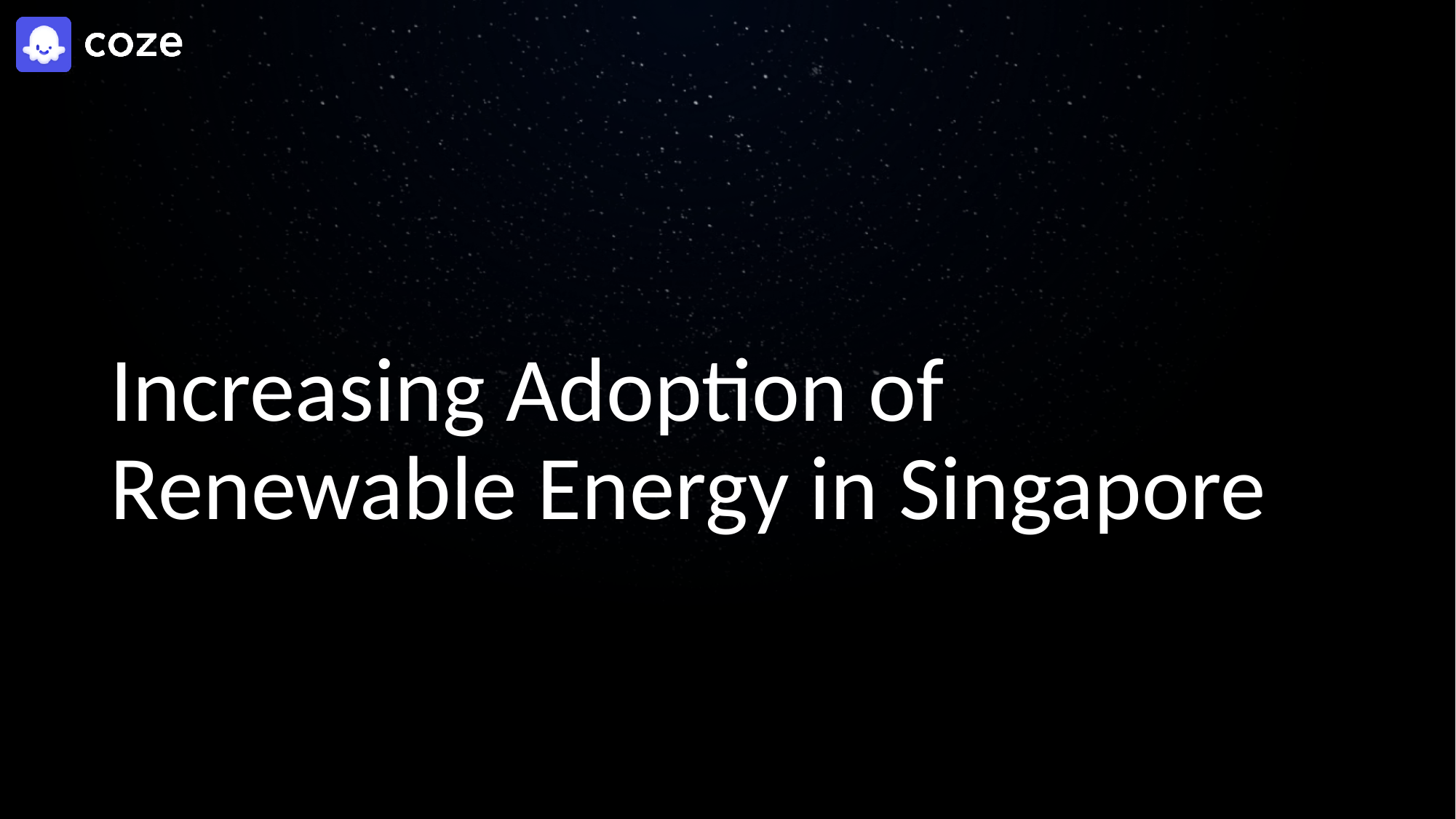

# Increasing Adoption of Renewable Energy in Singapore